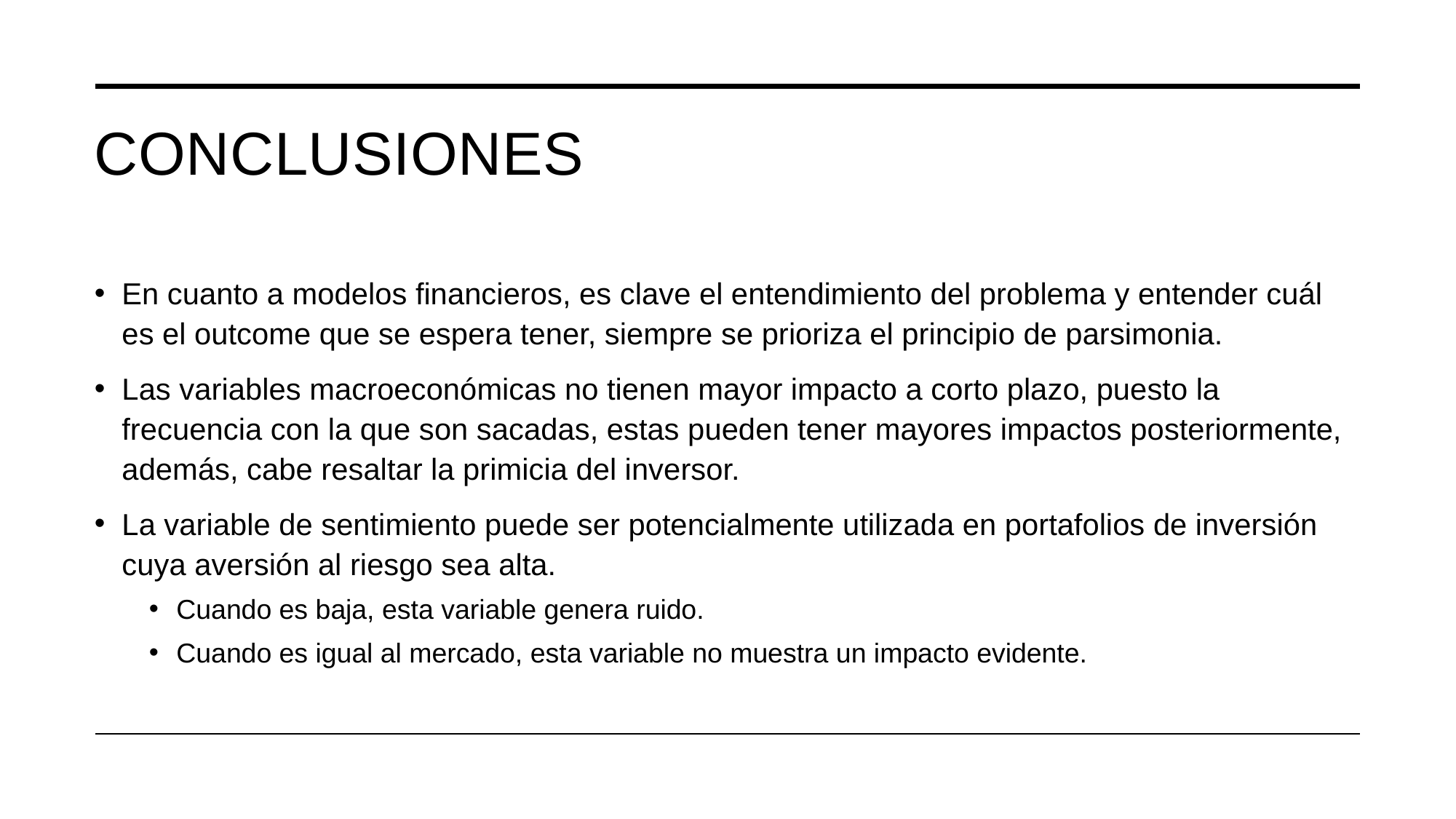

# Conclusiones
En cuanto a modelos financieros, es clave el entendimiento del problema y entender cuál es el outcome que se espera tener, siempre se prioriza el principio de parsimonia.
Las variables macroeconómicas no tienen mayor impacto a corto plazo, puesto la frecuencia con la que son sacadas, estas pueden tener mayores impactos posteriormente, además, cabe resaltar la primicia del inversor.
La variable de sentimiento puede ser potencialmente utilizada en portafolios de inversión cuya aversión al riesgo sea alta.
Cuando es baja, esta variable genera ruido.
Cuando es igual al mercado, esta variable no muestra un impacto evidente.